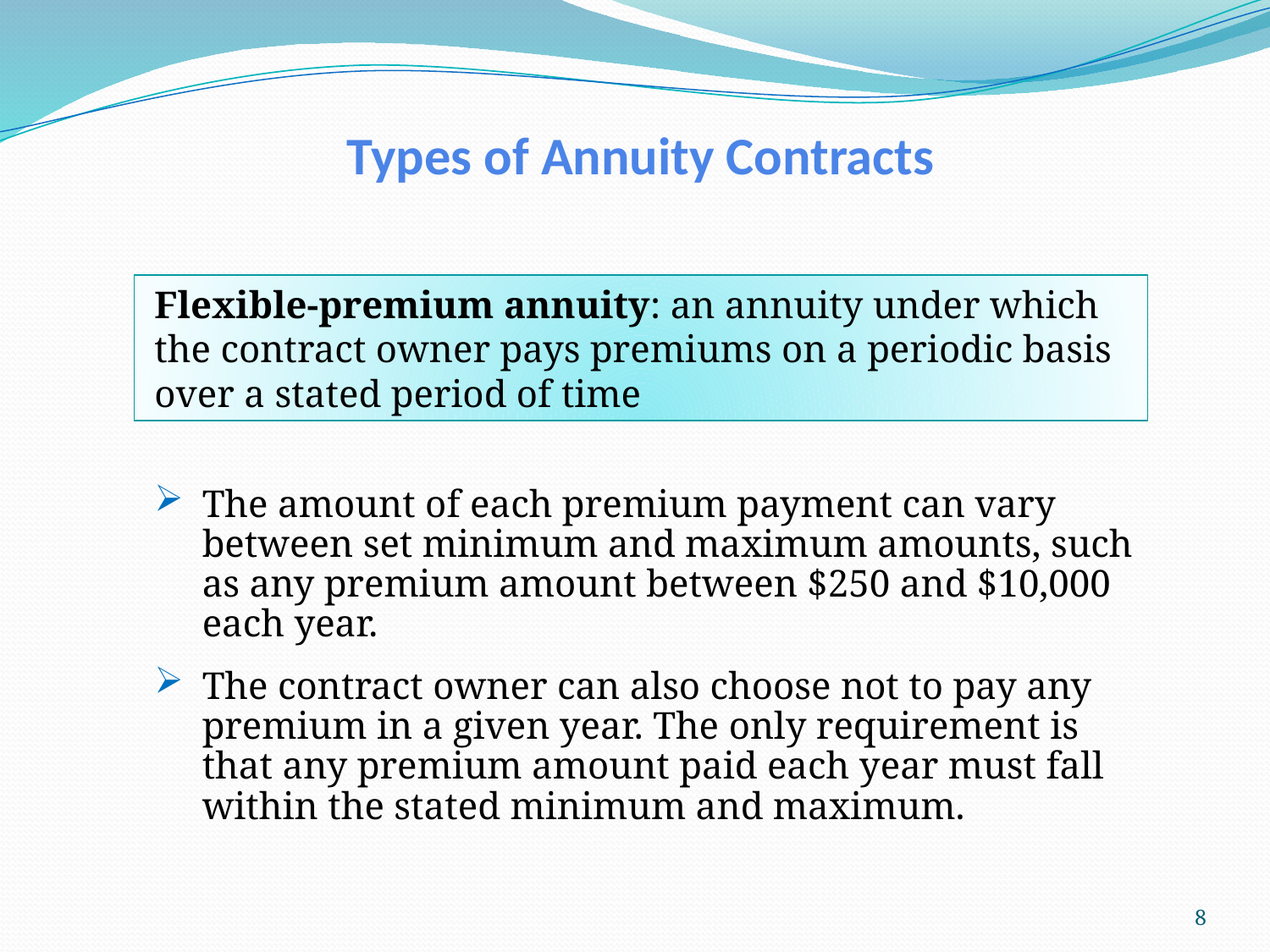

Types of Annuity Contracts
Flexible-premium annuity: an annuity under which the contract owner pays premiums on a periodic basis over a stated period of time
The amount of each premium payment can vary between set minimum and maximum amounts, such as any premium amount between $250 and $10,000 each year.
The contract owner can also choose not to pay any premium in a given year. The only requirement is that any premium amount paid each year must fall within the stated minimum and maximum.
8